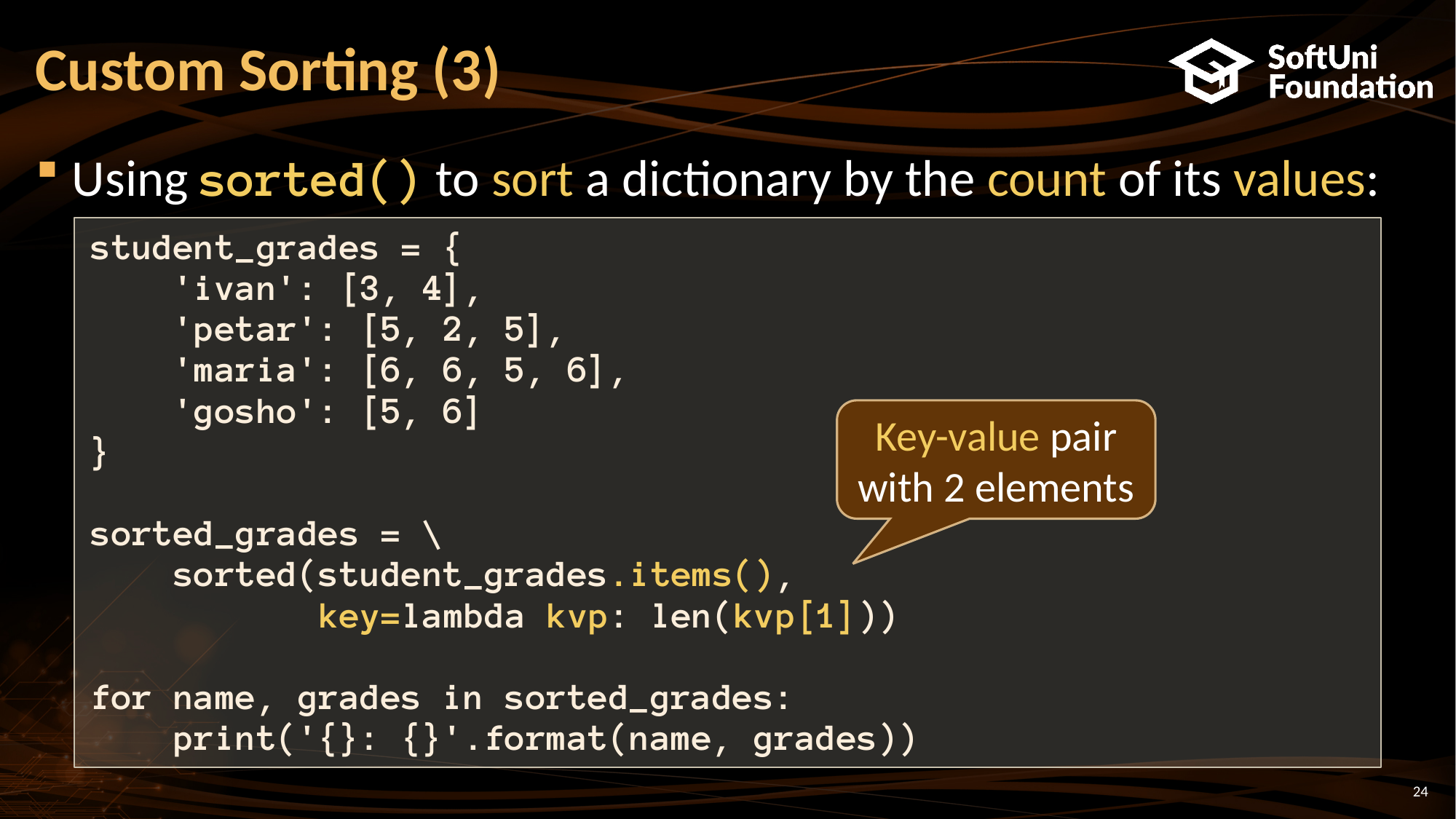

# Custom Sorting (3)
Using sorted() to sort a dictionary by the count of its values:
student_grades = {
    'ivan': [3, 4],
    'petar': [5, 2, 5],
    'maria': [6, 6, 5, 6],
    'gosho': [5, 6]
}

sorted_grades = \
    sorted(student_grades.items(),
           key=lambda kvp: len(kvp[1]))

for name, grades in sorted_grades:
    print('{}: {}'.format(name, grades))
Key-value pair with 2 elements
24